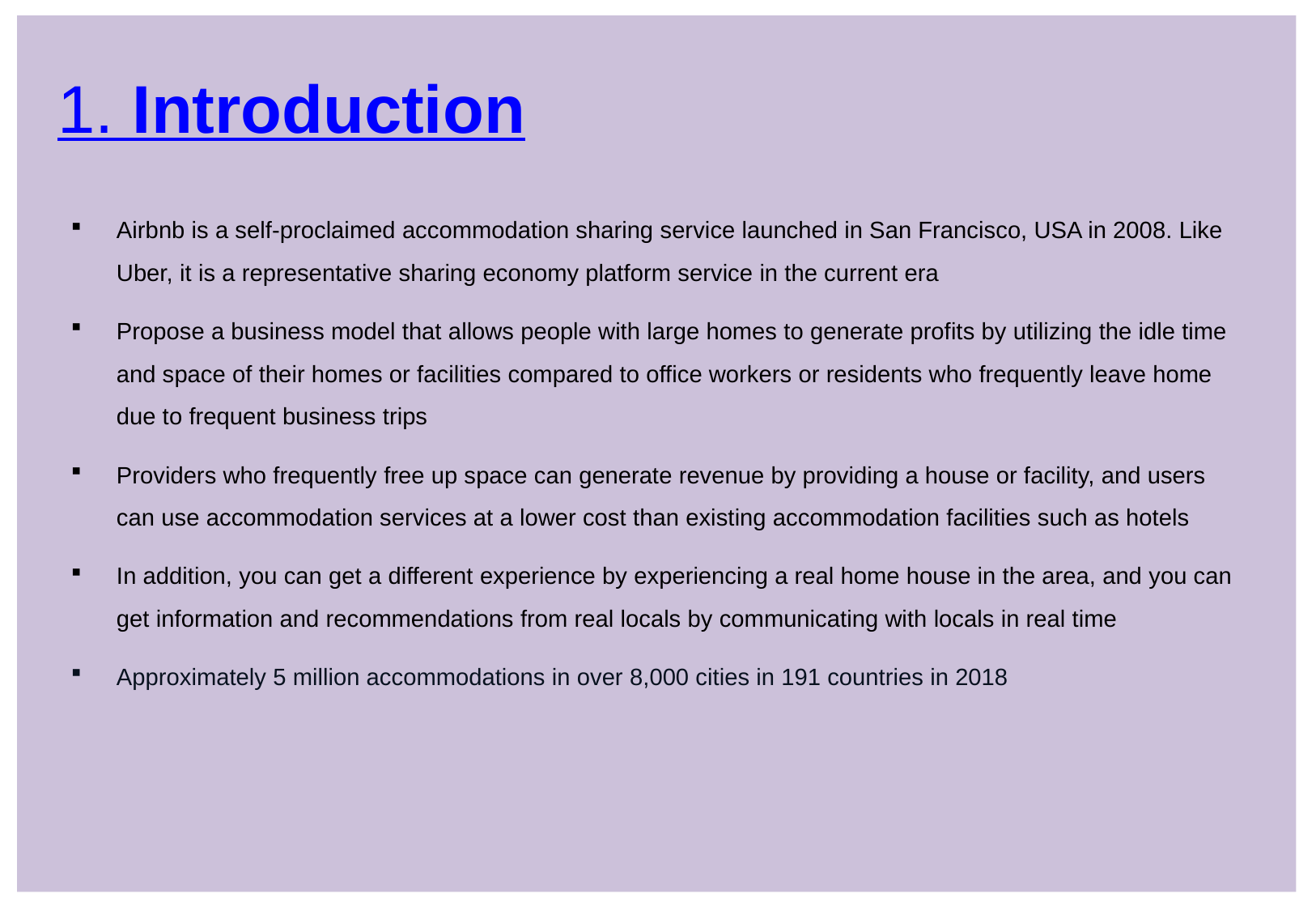

1. Introduction

Airbnb is a self-proclaimed accommodation sharing service launched in San Francisco, USA in 2008. Like Uber, it is a representative sharing economy platform service in the current era

Propose a business model that allows people with large homes to generate profits by utilizing the idle time and space of their homes or facilities compared to office workers or residents who frequently leave home due to frequent business trips

Providers who frequently free up space can generate revenue by providing a house or facility, and users can use accommodation services at a lower cost than existing accommodation facilities such as hotels

In addition, you can get a different experience by experiencing a real home house in the area, and you can get information and recommendations from real locals by communicating with locals in real time

Approximately 5 million accommodations in over 8,000 cities in 191 countries in 2018